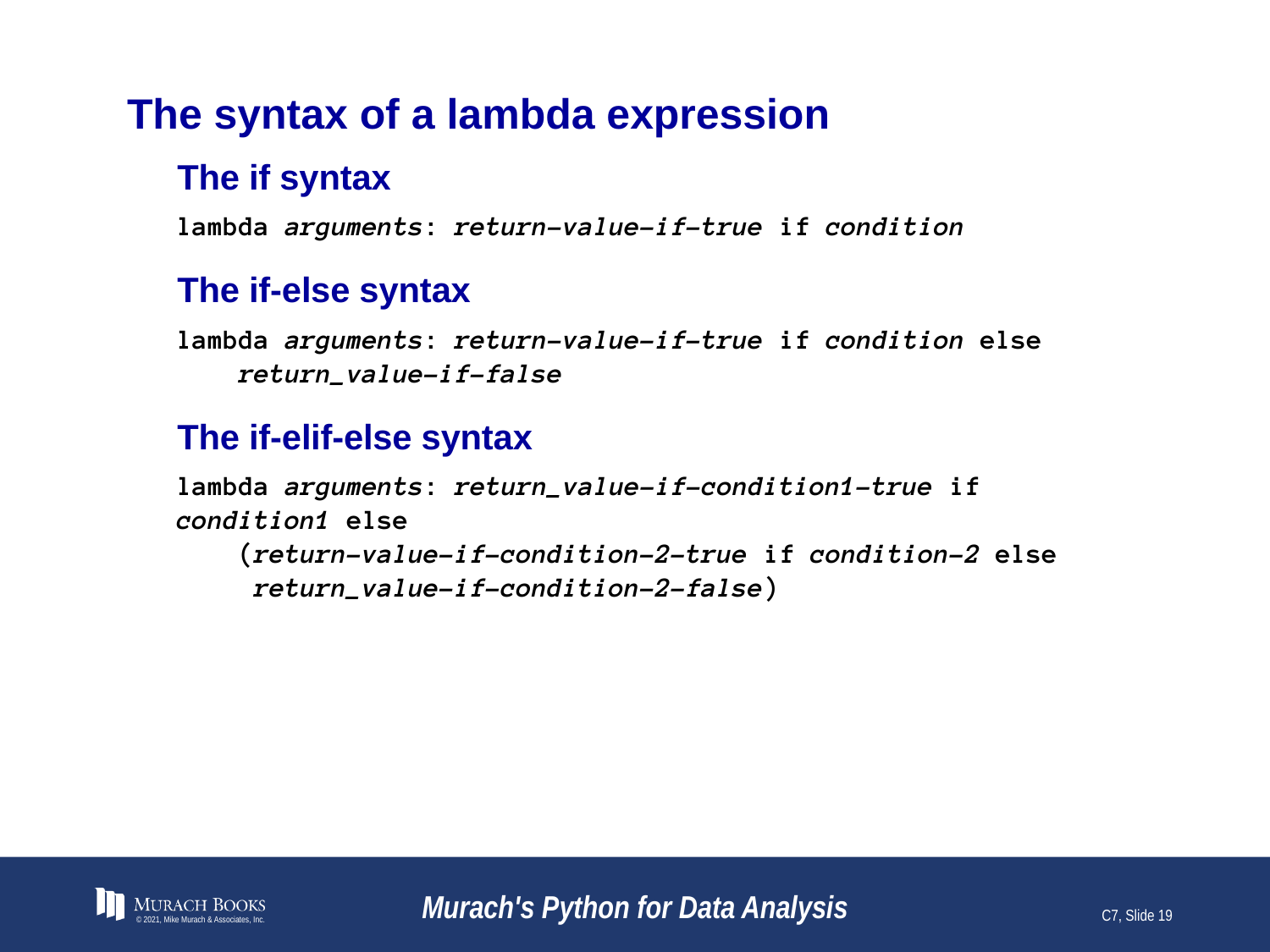

# The syntax of a lambda expression
The if syntax
lambda arguments: return-value-if-true if condition
The if-else syntax
lambda arguments: return-value-if-true if condition else
    return_value-if-false
The if-elif-else syntax
lambda arguments: return_value-if-condition1-true if condition1 else
    (return-value-if-condition-2-true if condition-2 else
     return_value-if-condition-2-false)

© 2021, Mike Murach & Associates, Inc.
Murach's Python for Data Analysis

C7, Slide 19